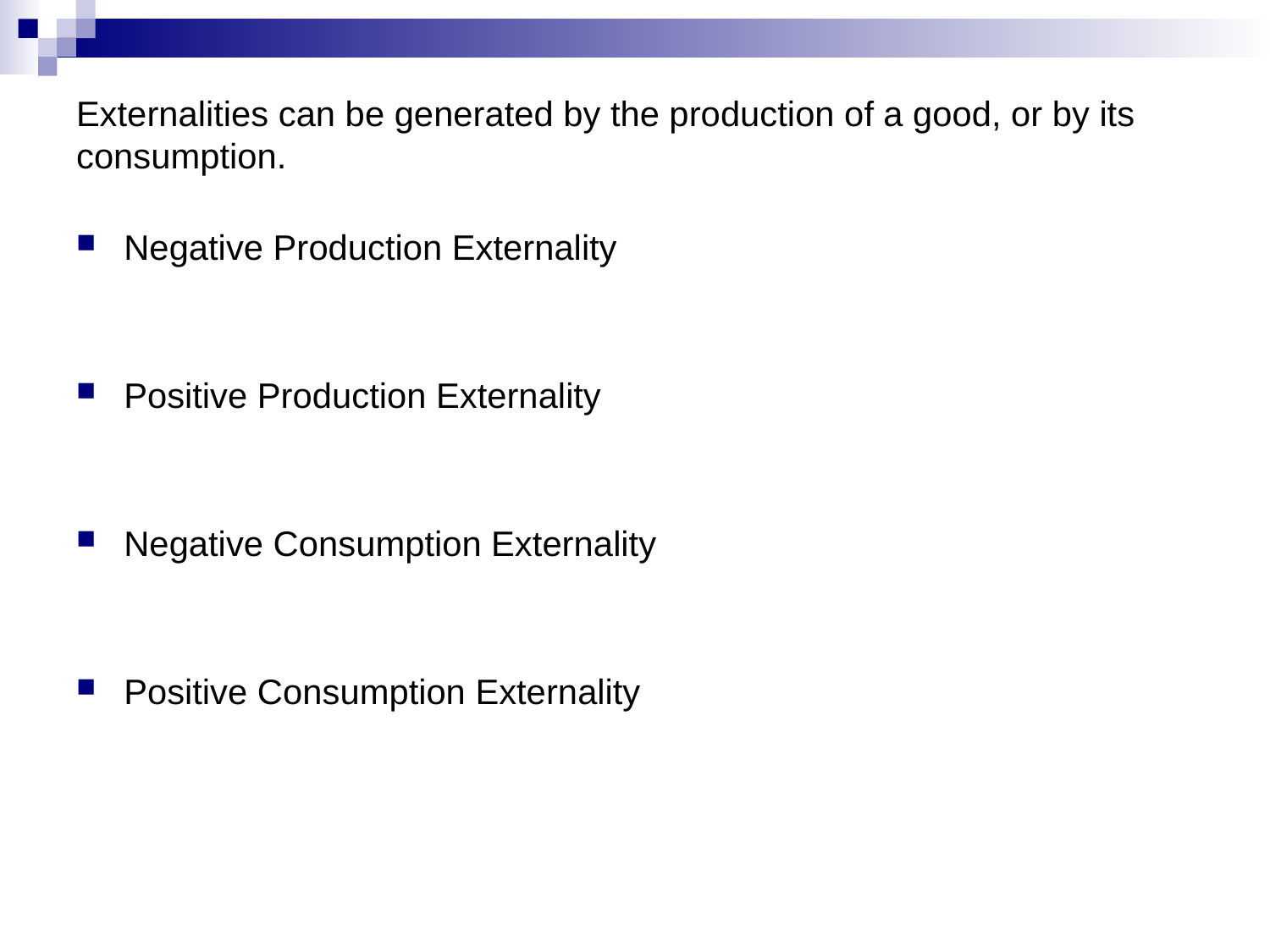

Externalities can be generated by the production of a good, or by its consumption.
Negative Production Externality

Positive Production Externality

Negative Consumption Externality

Positive Consumption Externality